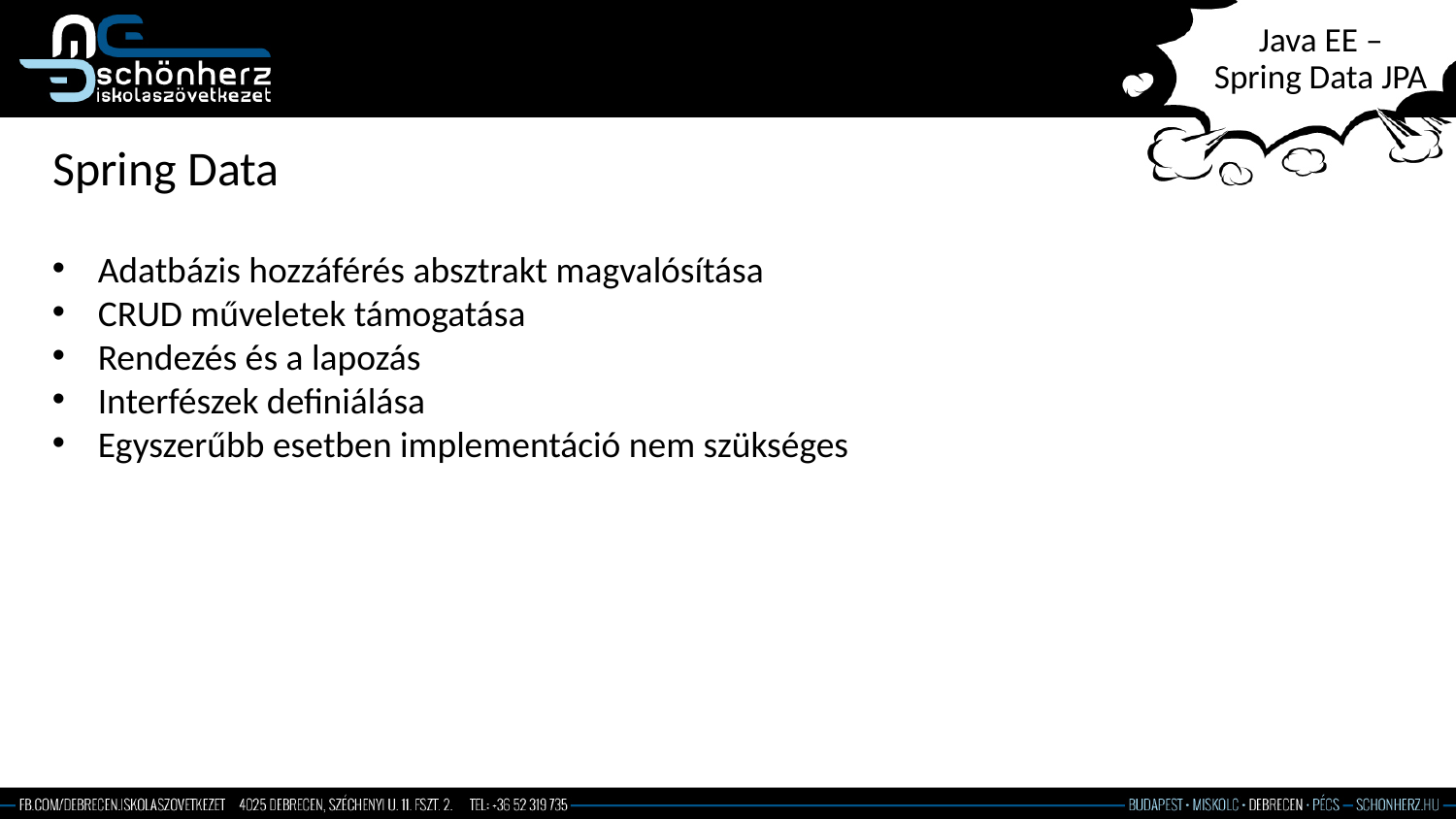

# Java EE – Spring Data JPA
Spring Data
Adatbázis hozzáférés absztrakt magvalósítása
CRUD műveletek támogatása
Rendezés és a lapozás
Interfészek definiálása
Egyszerűbb esetben implementáció nem szükséges